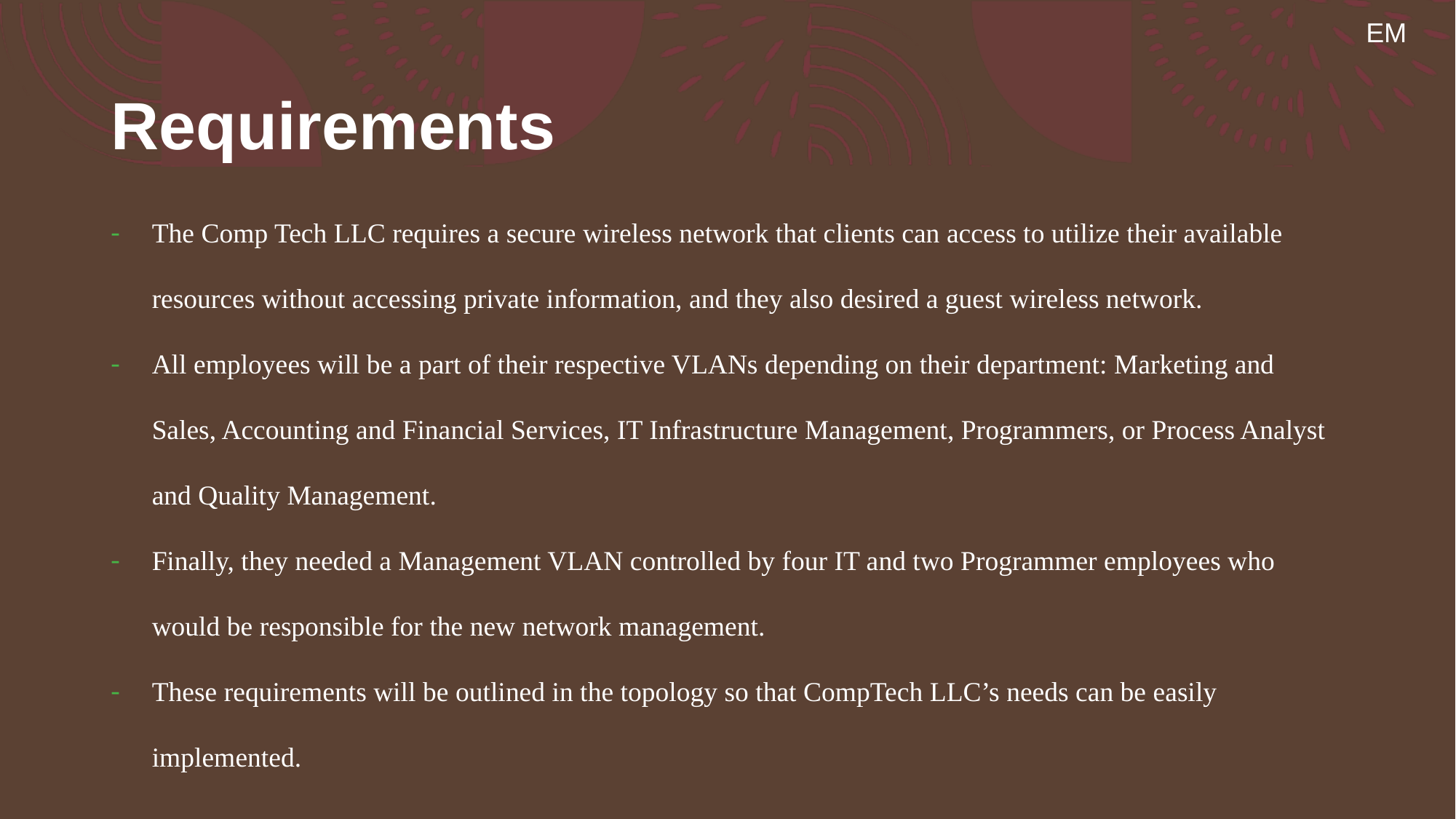

EM
# Requirements
The Comp Tech LLC requires a secure wireless network that clients can access to utilize their available resources without accessing private information, and they also desired a guest wireless network.
All employees will be a part of their respective VLANs depending on their department: Marketing and Sales, Accounting and Financial Services, IT Infrastructure Management, Programmers, or Process Analyst and Quality Management.
Finally, they needed a Management VLAN controlled by four IT and two Programmer employees who would be responsible for the new network management.
These requirements will be outlined in the topology so that CompTech LLC’s needs can be easily implemented.